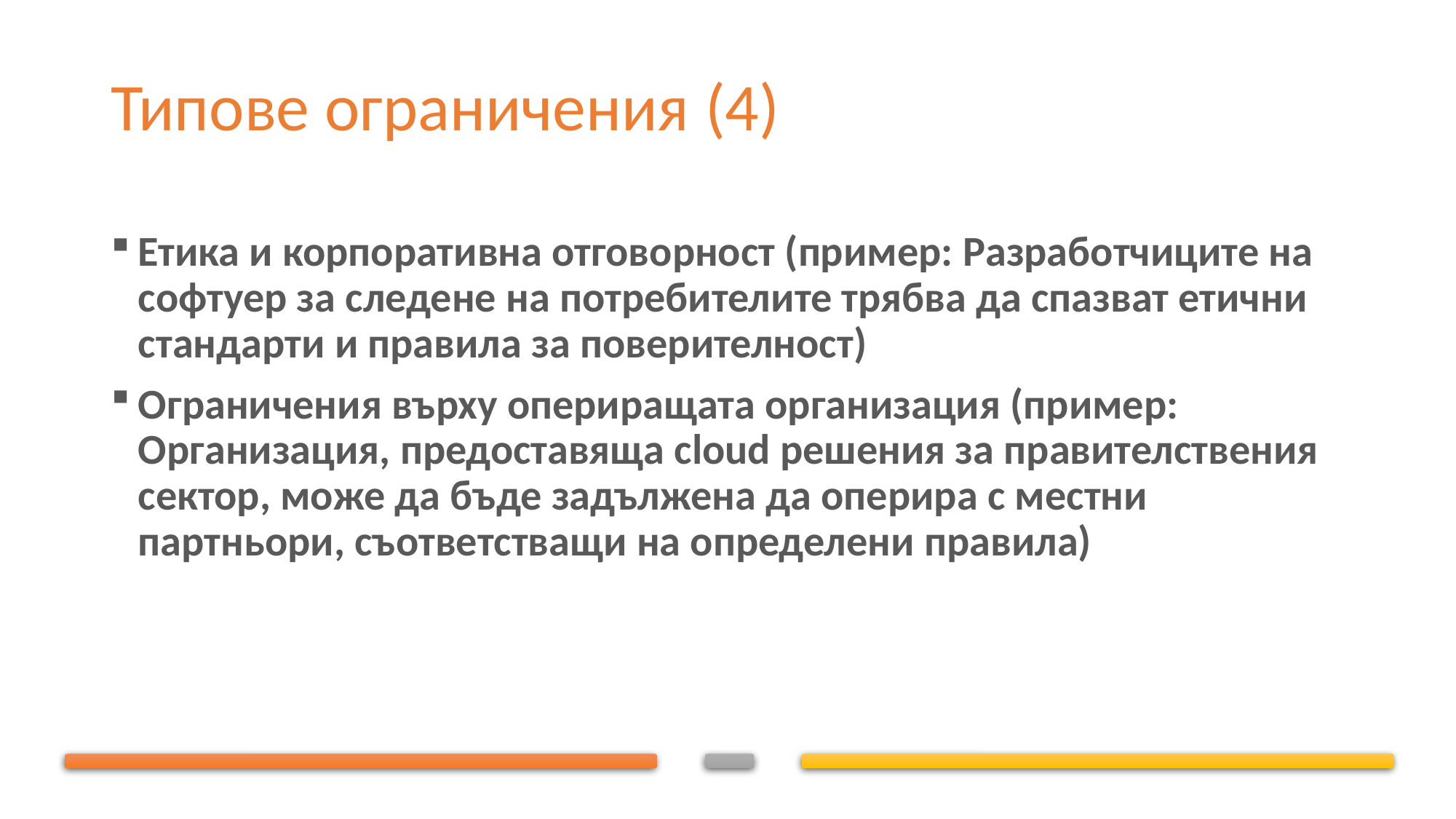

# Типове ограничения (4)
Етика и корпоративна отговорност (пример: Разработчиците на софтуер за следене на потребителите трябва да спазват етични стандарти и правила за поверителност)
Ограничения върху опериращата организация (пример: Организация, предоставяща cloud решения за правителствения сектор, може да бъде задължена да оперира с местни партньори, съответстващи на определени правила)